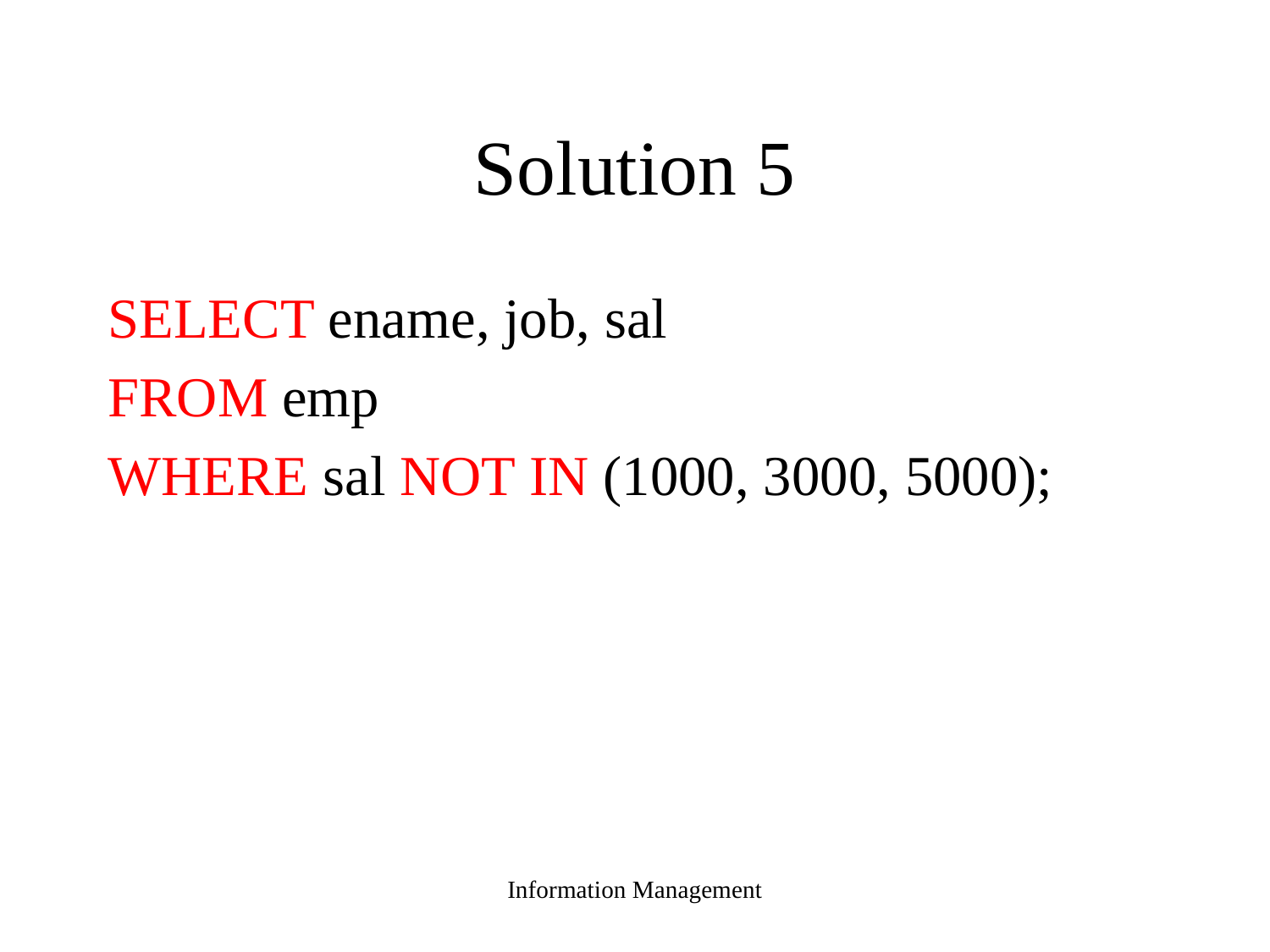

# Solution 5
SELECT ename, job, sal
FROM emp
WHERE sal NOT IN (1000, 3000, 5000);

Information Management